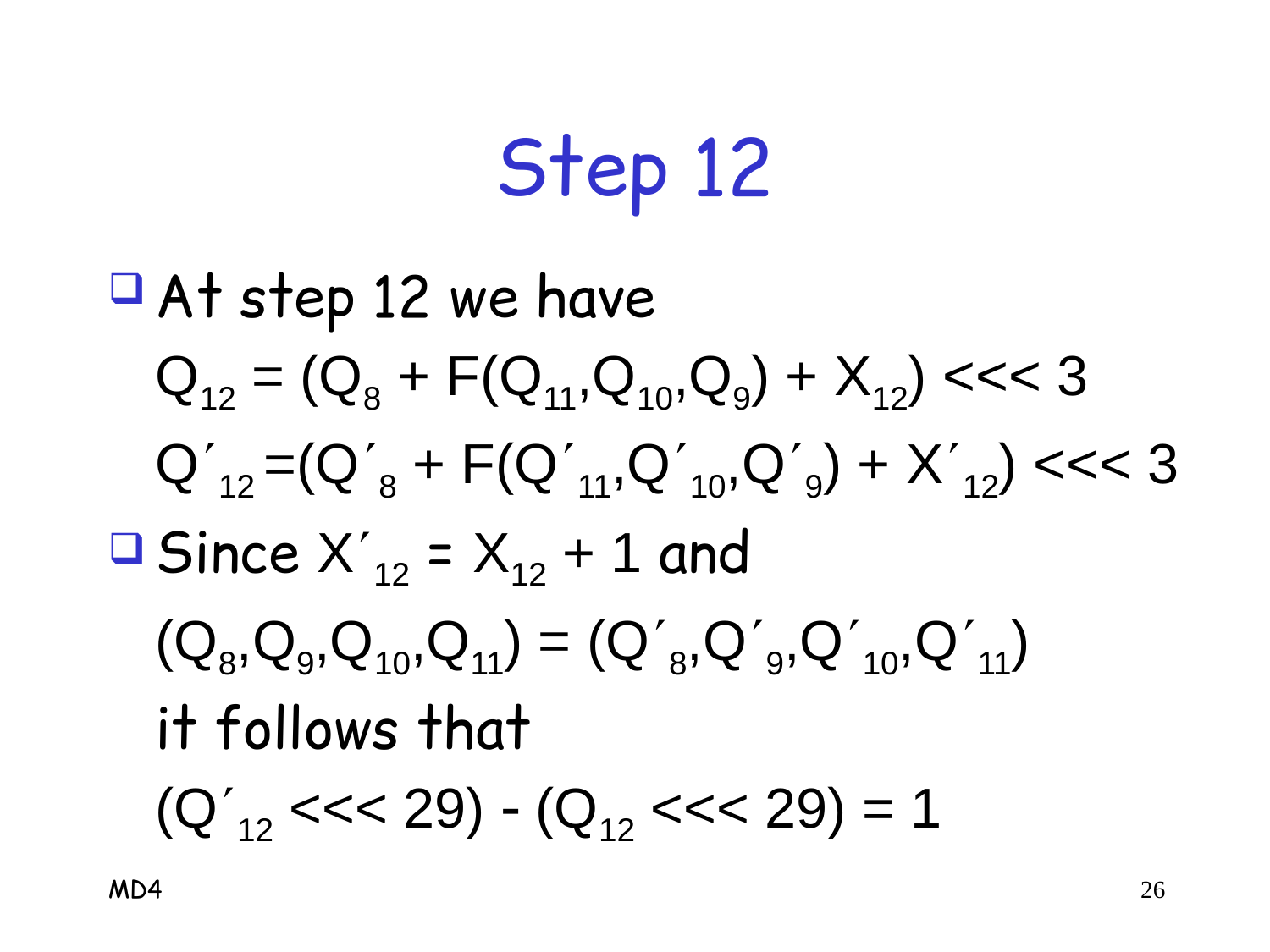

# Step 12
At step 12 we have
	Q12 = (Q8 + F(Q11,Q10,Q9) + X12) <<< 3
	Q′12 =(Q′8 + F(Q′11,Q′10,Q′9) + X′12) <<< 3
Since X′12 = X12 + 1 and
	(Q8,Q9,Q10,Q11) = (Q′8,Q′9,Q′10,Q′11)
	it follows that
	(Q′12 <<< 29) − (Q12 <<< 29) = 1
MD4                                                                                                                                    26